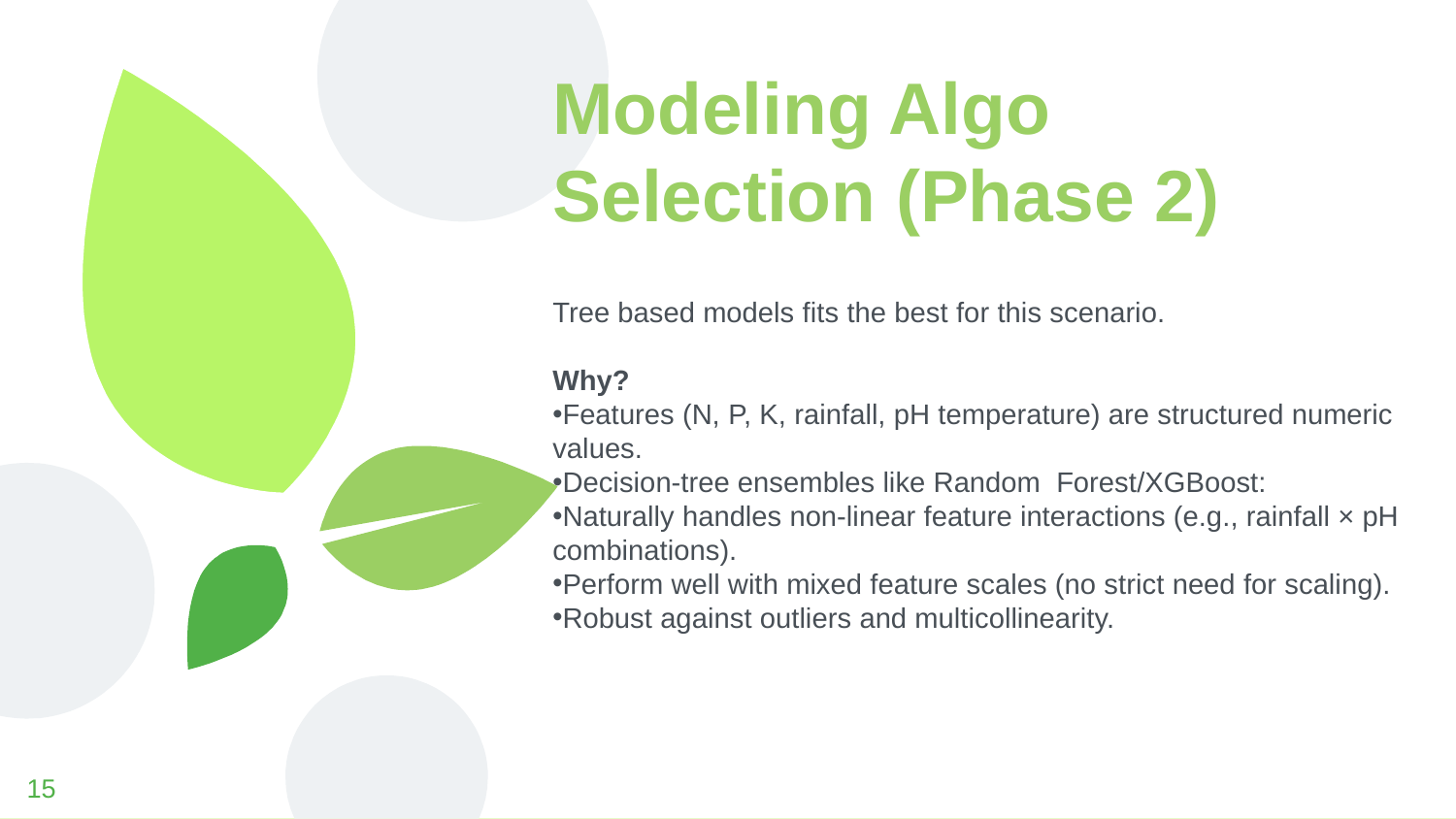

# Modeling Algo Selection (Phase 2)
Tree based models fits the best for this scenario.

Why?
Features (N, P, K, rainfall, pH temperature) are structured numeric values.
Decision-tree ensembles like Random  Forest/XGBoost:
Naturally handles non-linear feature interactions (e.g., rainfall × pH combinations).
Perform well with mixed feature scales (no strict need for scaling).
Robust against outliers and multicollinearity.
15